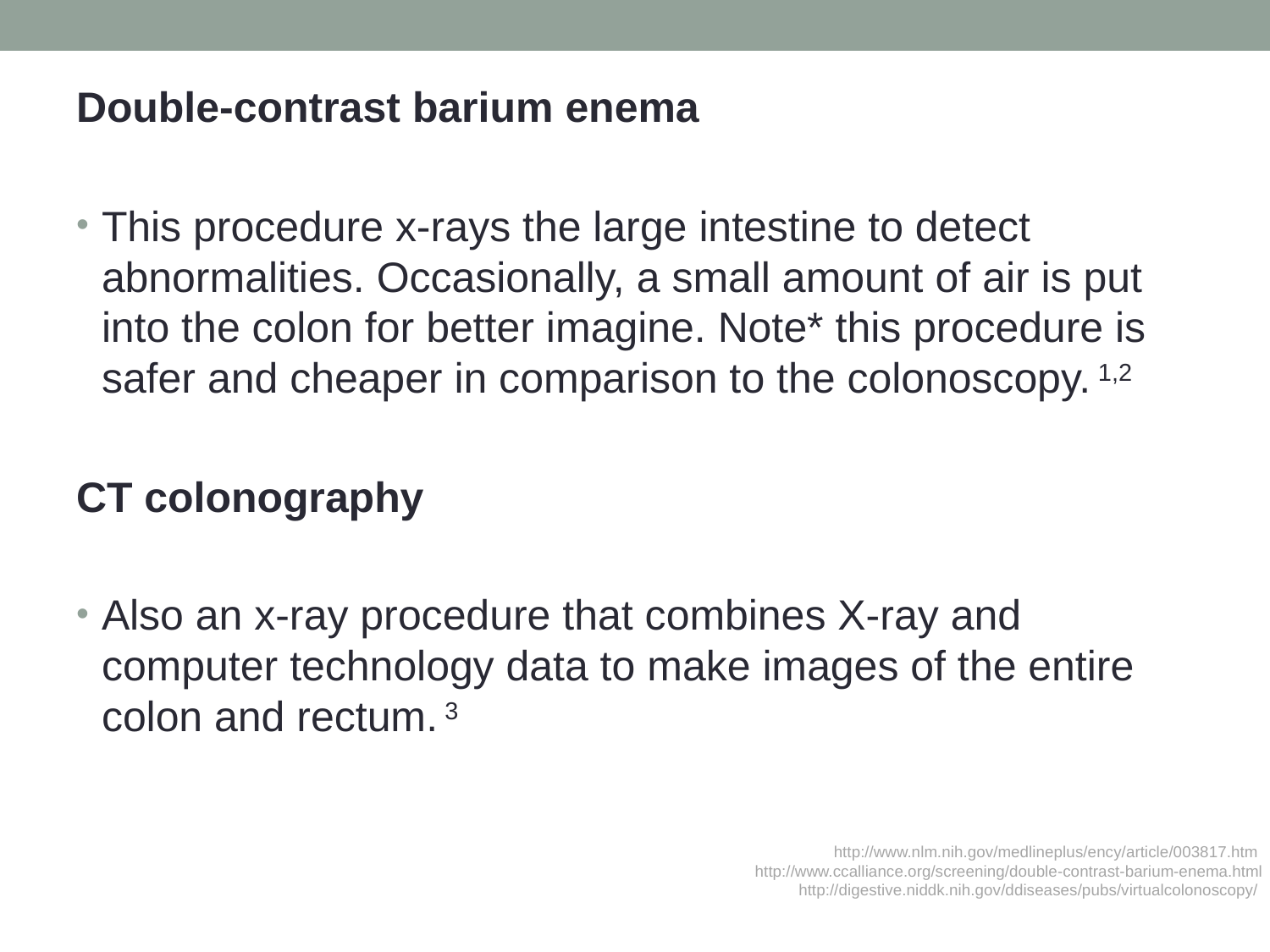

Double-contrast barium enema

This procedure x-rays the large intestine to detect abnormalities. Occasionally, a small amount of air is put into the colon for better imagine. Note* this procedure is safer and cheaper in comparison to the colonoscopy. 1,2

CT colonography

Also an x-ray procedure that combines X-ray and computer technology data to make images of the entire colon and rectum. 3

http://www.nlm.nih.gov/medlineplus/ency/article/003817.htm
http://www.ccalliance.org/screening/double-contrast-barium-enema.html
http://digestive.niddk.nih.gov/ddiseases/pubs/virtualcolonoscopy/